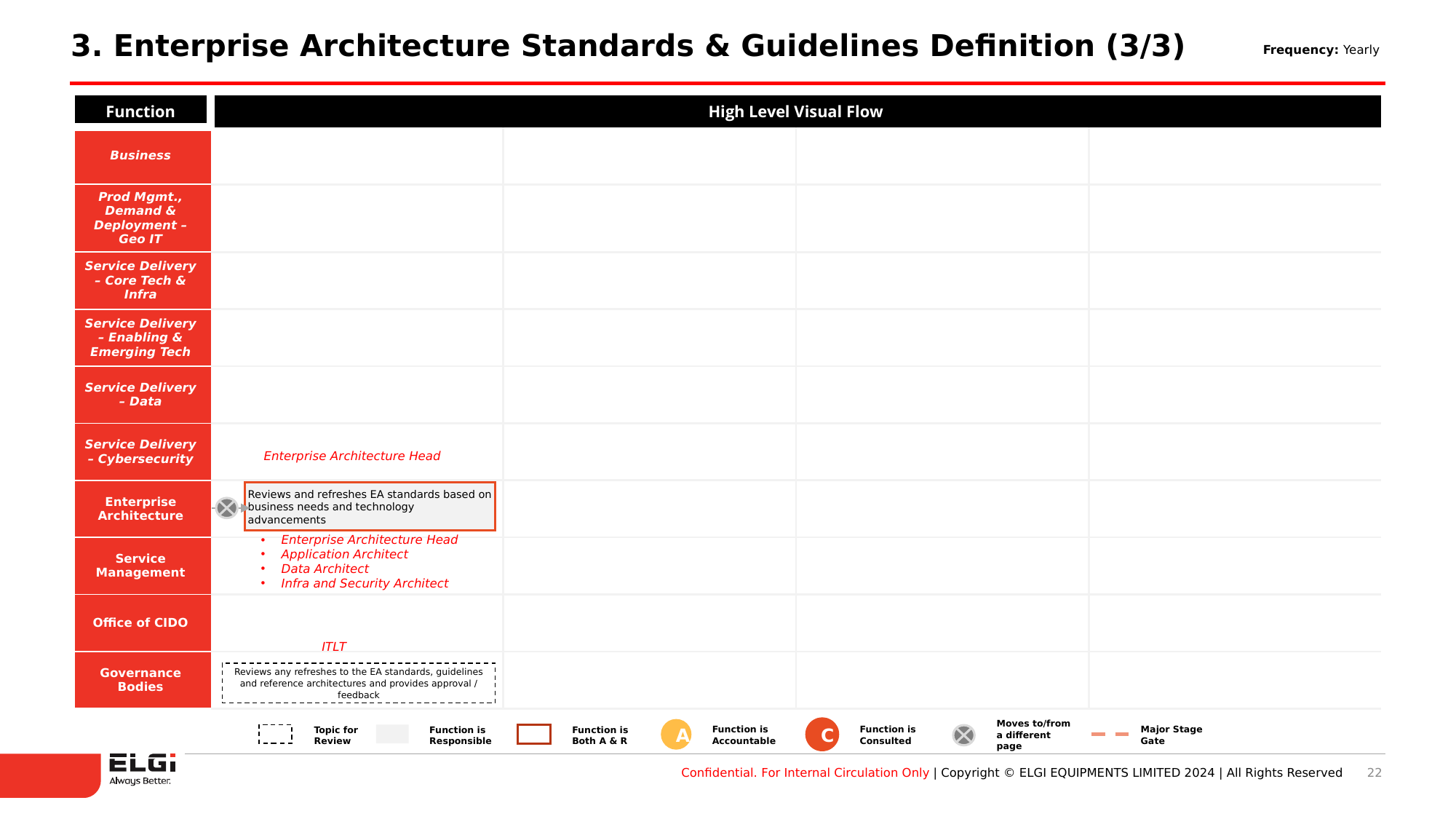

3. Enterprise Architecture Standards & Guidelines Definition (3/3)
Frequency: Yearly
| Function | High Level Visual Flow |  |  |  |
| --- | --- | --- | --- | --- |
| Business |  |  |  |  |
| Prod Mgmt., Demand & Deployment – Geo IT |  |  |  |  |
| Service Delivery – Core Tech & Infra |  |  |  |  |
| Service Delivery – Enabling & Emerging Tech |  |  |  |  |
| Service Delivery – Data |  |  |  |  |
| Service Delivery – Cybersecurity |  |  |  |  |
| Enterprise Architecture |  |  |  |  |
| Service Management |  |  |  |  |
| Office of CIDO |  |  |  |  |
| Governance Bodies |  |  |  |  |
Enterprise Architecture Head
Reviews and refreshes EA standards based on business needs and technology advancements

Enterprise Architecture Head
Application Architect
Data Architect
Infra and Security Architect
ITLT
Reviews any refreshes to the EA standards, guidelines and reference architectures and provides approval / feedback
Function is Accountable
Function is Consulted
Moves to/from a different page
Major Stage Gate
Topic for
Review
Function is Responsible
Function is Both A & R
C
A